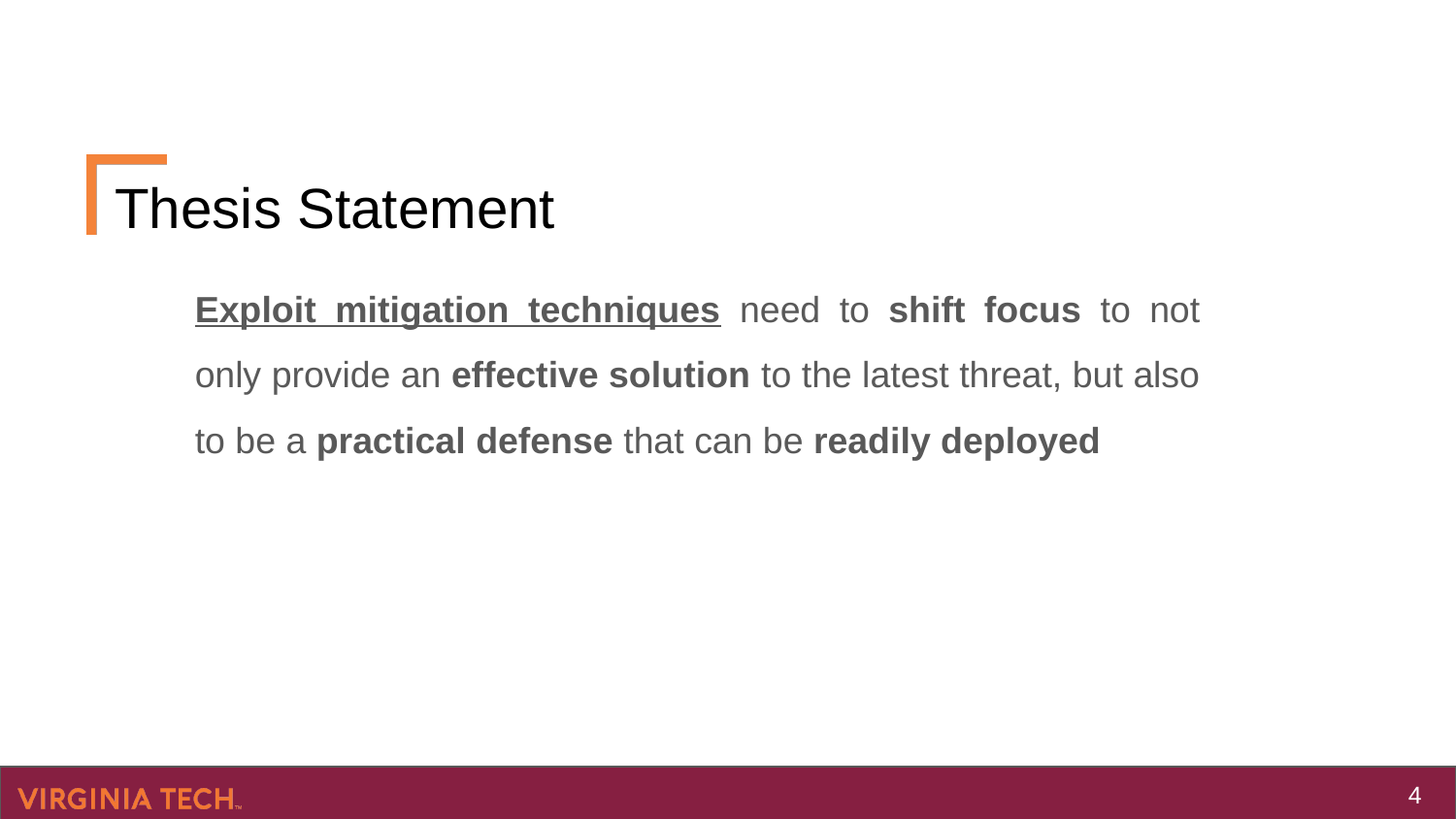

Thesis Statement
Exploit mitigation techniques need to shift focus to not only provide an effective solution to the latest threat, but also to be a practical defense that can be readily deployed
4